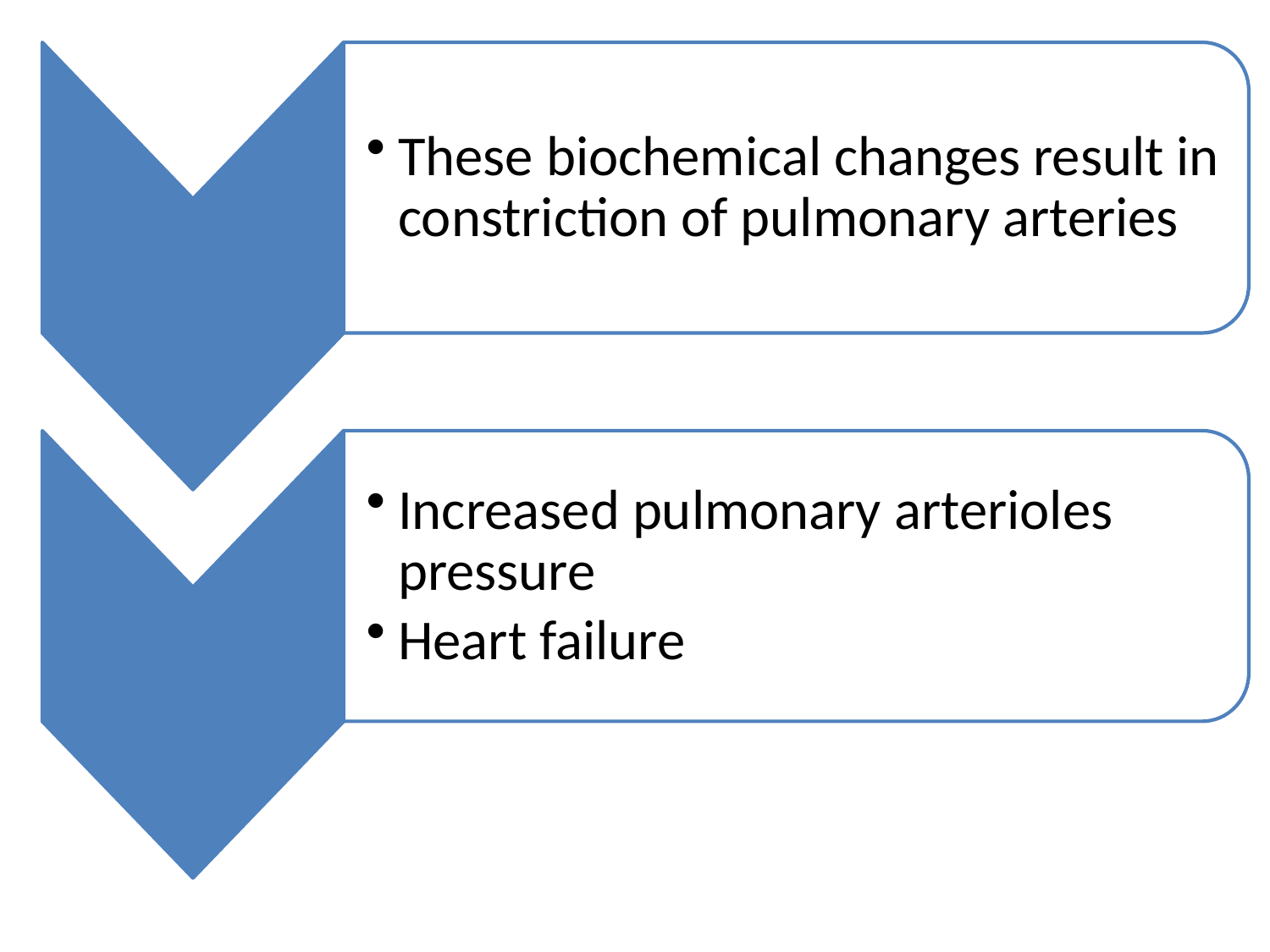

These biochemical changes result in constriction of pulmonary arteries
Increased pulmonary arterioles pressure
Heart failure